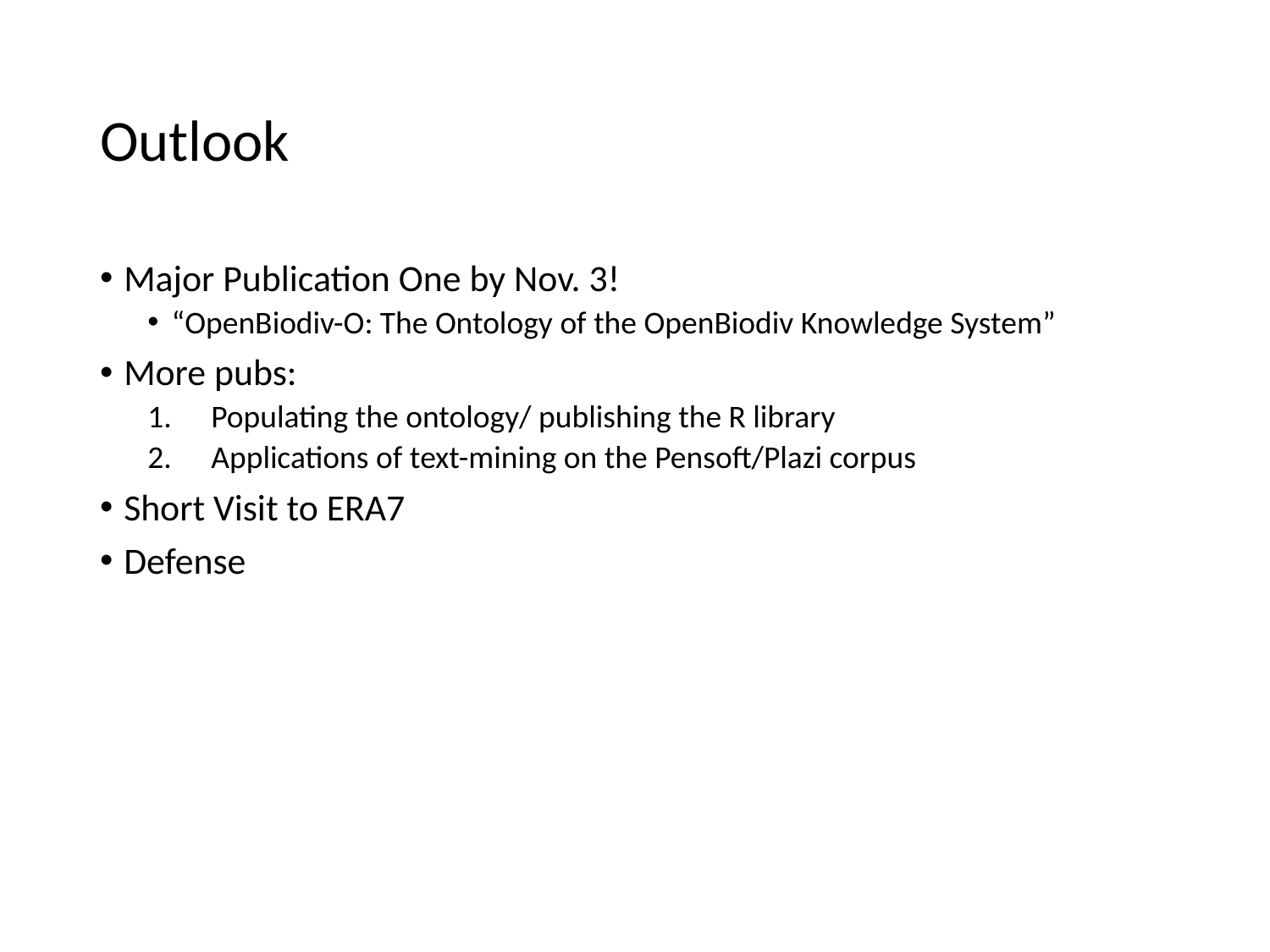

# Outlook
Major Publication One by Nov. 3!
“OpenBiodiv-O: The Ontology of the OpenBiodiv Knowledge System”
More pubs:
Populating the ontology/ publishing the R library
Applications of text-mining on the Pensoft/Plazi corpus
Short Visit to ERA7
Defense